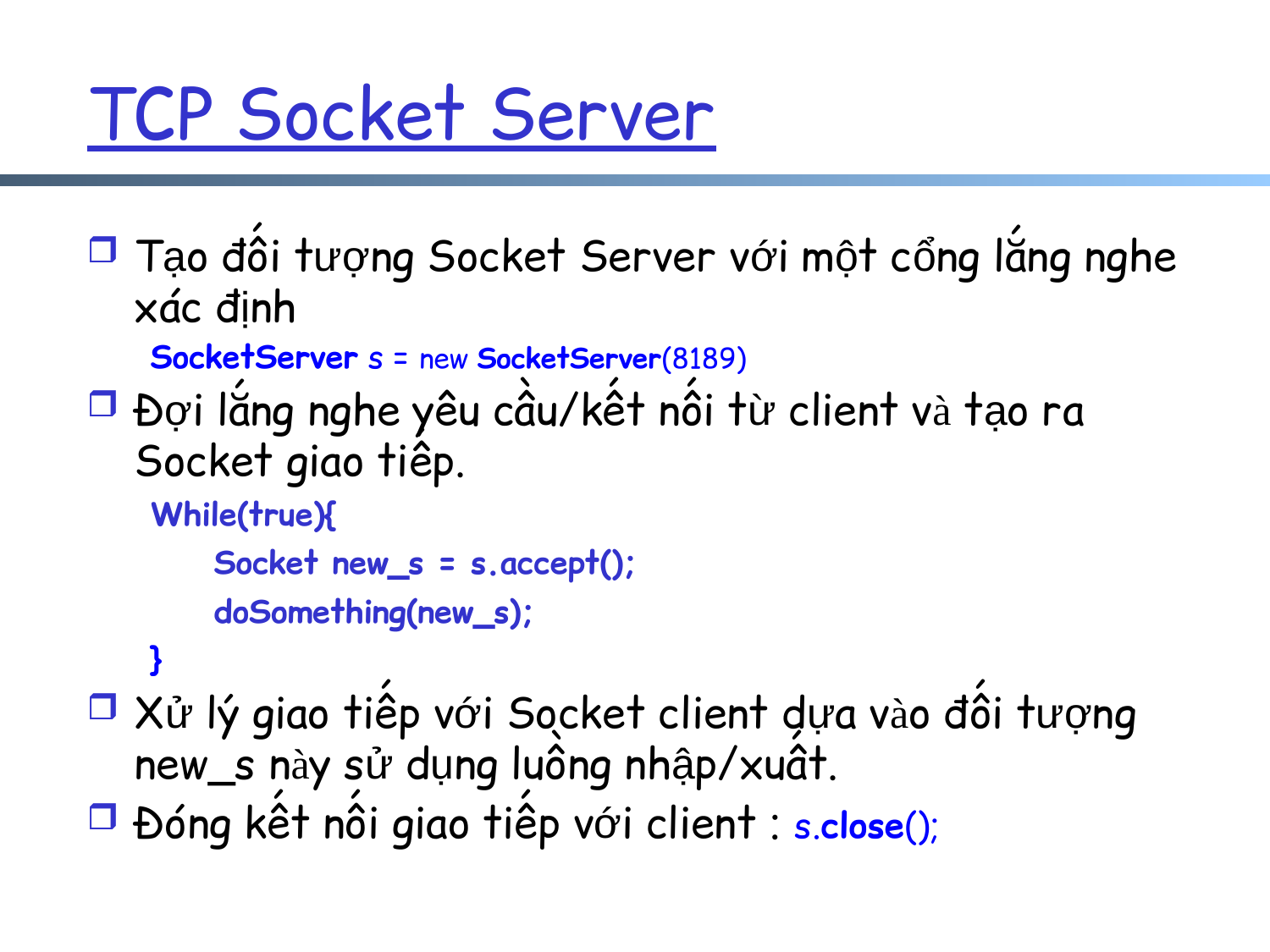

# TCP Socket Server
Tạo đối tượng Socket Server với một cổng lắng nghe xác định
SocketServer s = new SocketServer(8189)
Đợi lắng nghe yêu cầu/kết nối từ client và tạo ra Socket giao tiếp.
While(true){
Socket new_s = s.accept();
doSomething(new_s);
}
Xử lý giao tiếp với Socket client dựa vào đối tượng new_s này sử dụng luồng nhập/xuất.
Đóng kết nối giao tiếp với client : s.close();